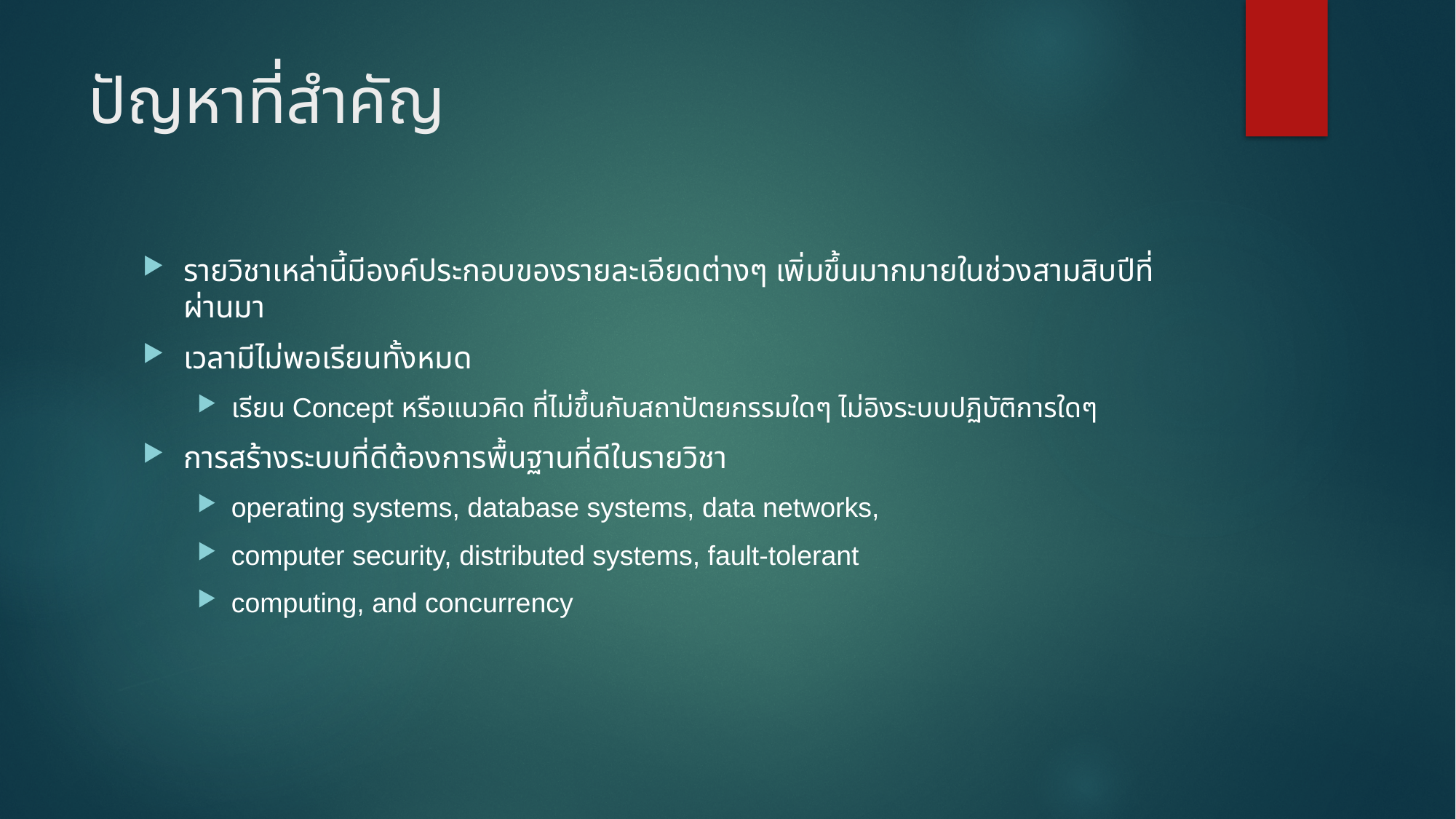

# ปัญหาที่สำคัญ
รายวิชาเหล่านี้มีองค์ประกอบของรายละเอียดต่างๆ เพิ่มขึ้นมากมายในช่วงสามสิบปีที่ผ่านมา
เวลามีไม่พอเรียนทั้งหมด
เรียน Concept หรือแนวคิด ที่ไม่ขึ้นกับสถาปัตยกรรมใดๆ ไม่อิงระบบปฏิบัติการใดๆ
การสร้างระบบที่ดีต้องการพื้นฐานที่ดีในรายวิชา
operating systems, database systems, data networks,
computer security, distributed systems, fault-tolerant
computing, and concurrency